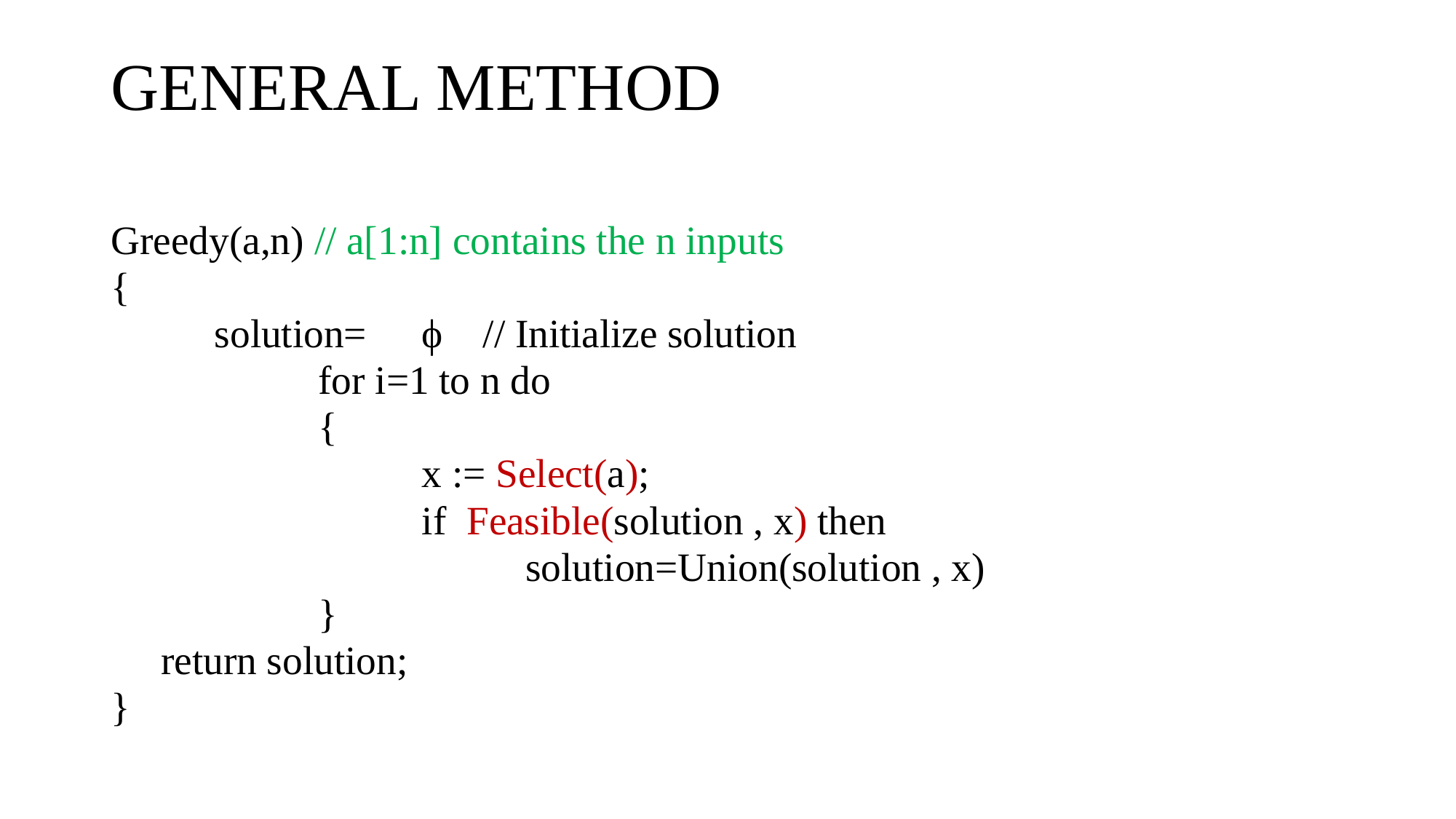

# GENERAL METHOD
Greedy(a,n) // a[1:n] contains the n inputs
{
	solution=	ϕ    // Initialize solution
		for i=1 to n do
		{
			x := Select(a);
			if  Feasible(solution , x) then
				solution=Union(solution , x)
		}
     return solution;
}